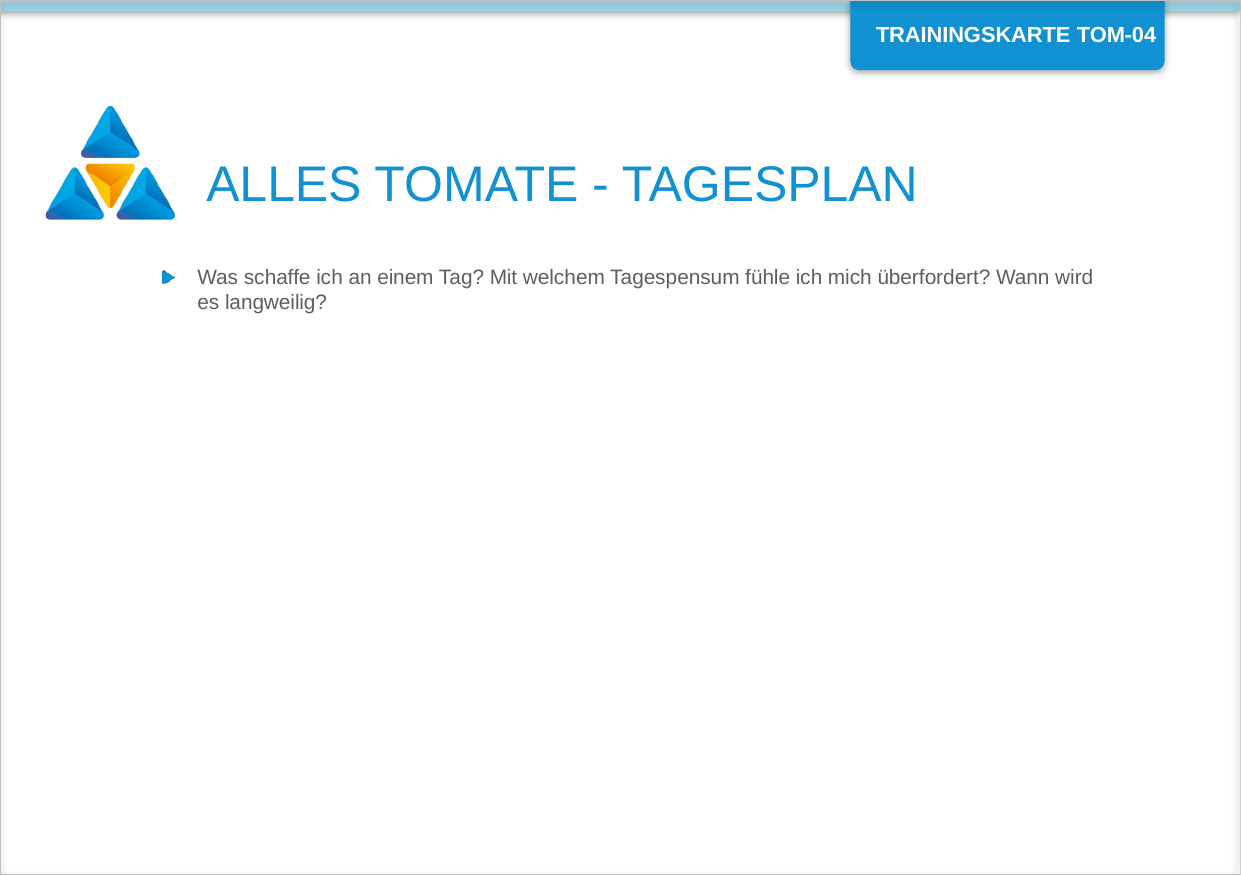

# ALLES TOMATE - TAGESPLAN
Was schaffe ich an einem Tag? Mit welchem Tagespensum fühle ich mich überfordert? Wann wird es langweilig?